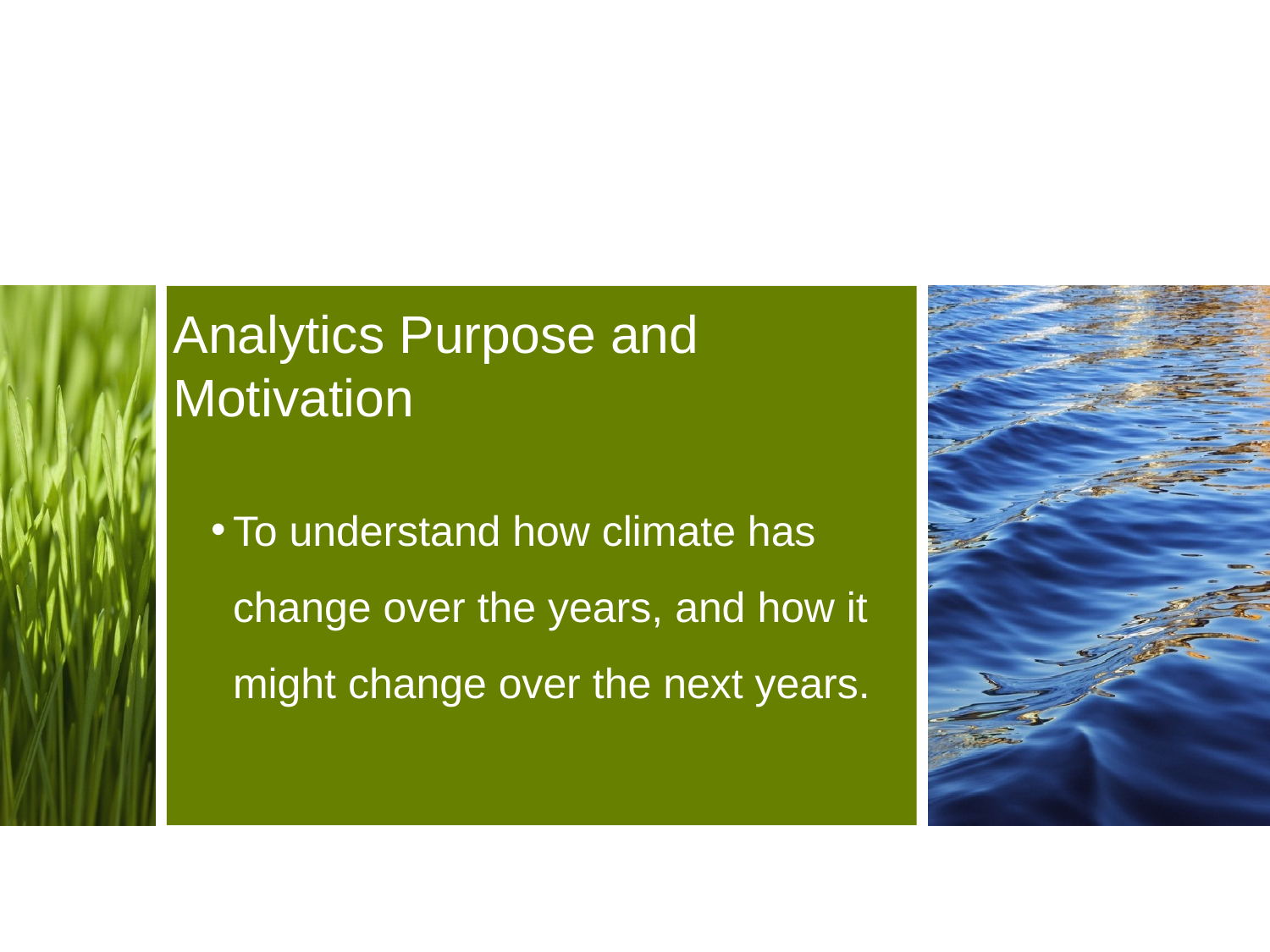

# Analytics Purpose and Motivation
To understand how climate has change over the years, and how it might change over the next years.